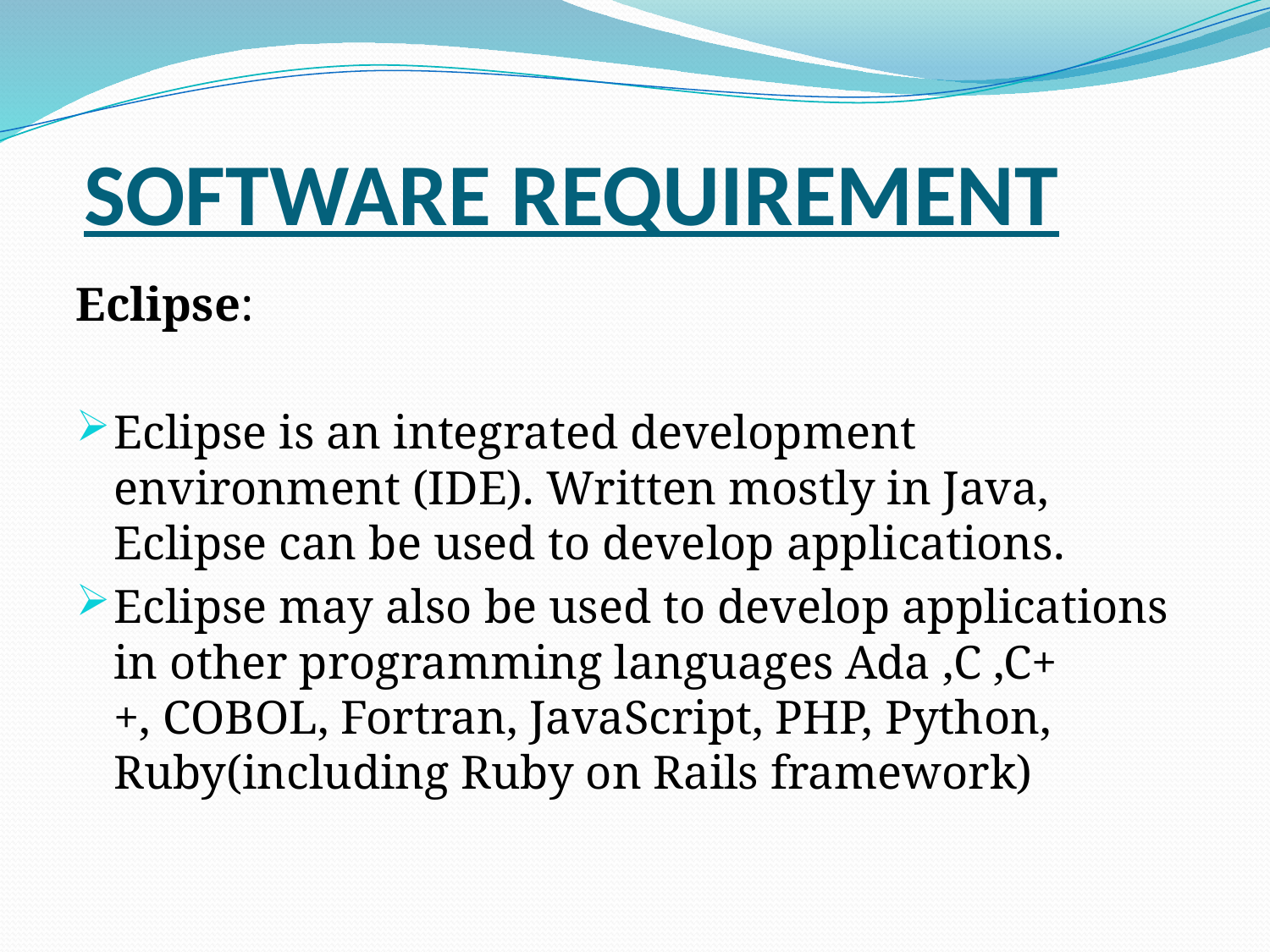

# SOFTWARE REQUIREMENT
Eclipse:

Eclipse is an integrated development environment (IDE). Written mostly in Java, Eclipse can be used to develop applications.
Eclipse may also be used to develop applications in other programming languages Ada ,C ,C++, COBOL, Fortran, JavaScript, PHP, Python, Ruby(including Ruby on Rails framework)